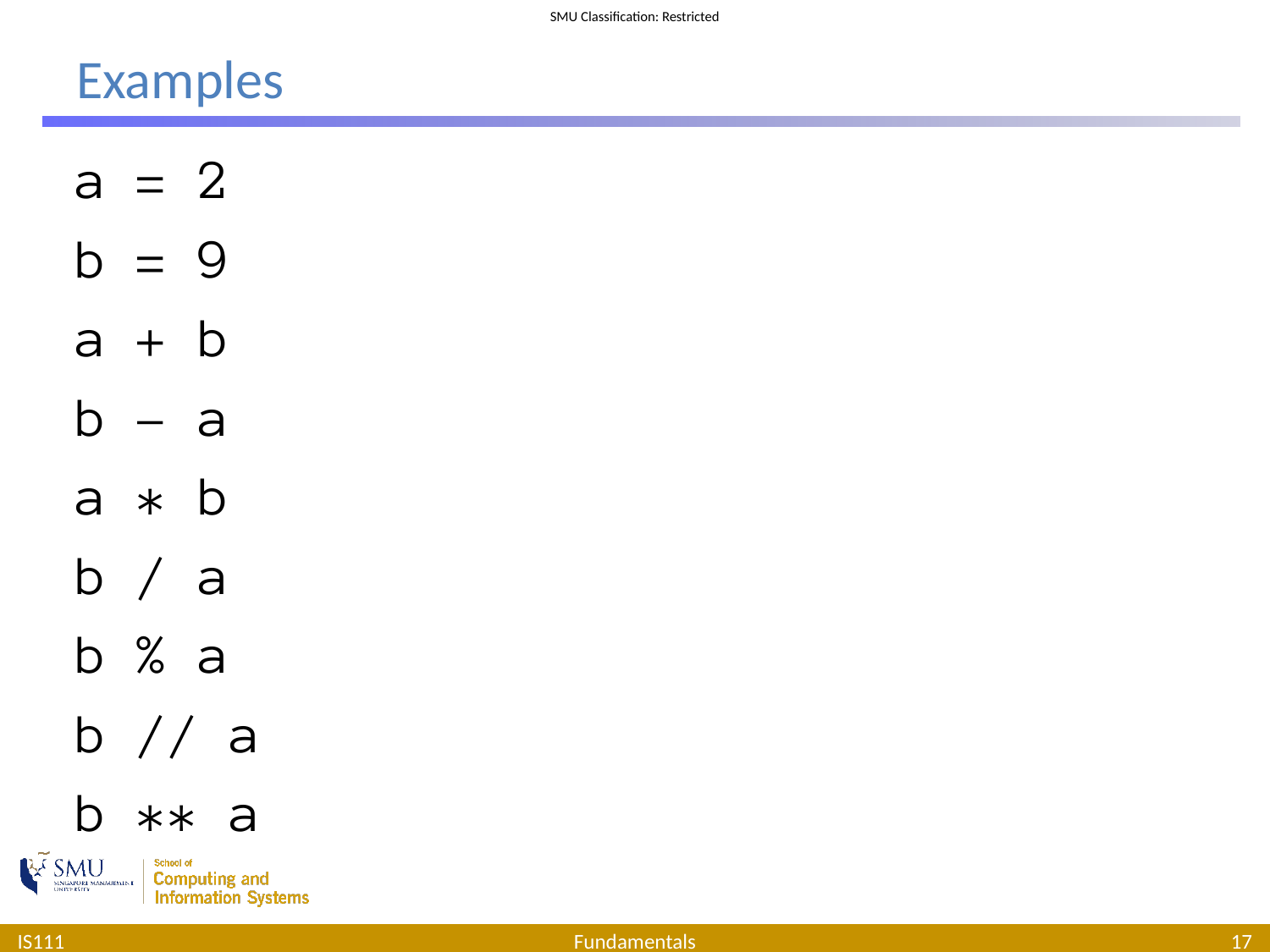

# Examples
a = 2
b = 9
a + b
b – a
a * b
b / a
b % a
b // a
b ** a
IS111
Fundamentals
17